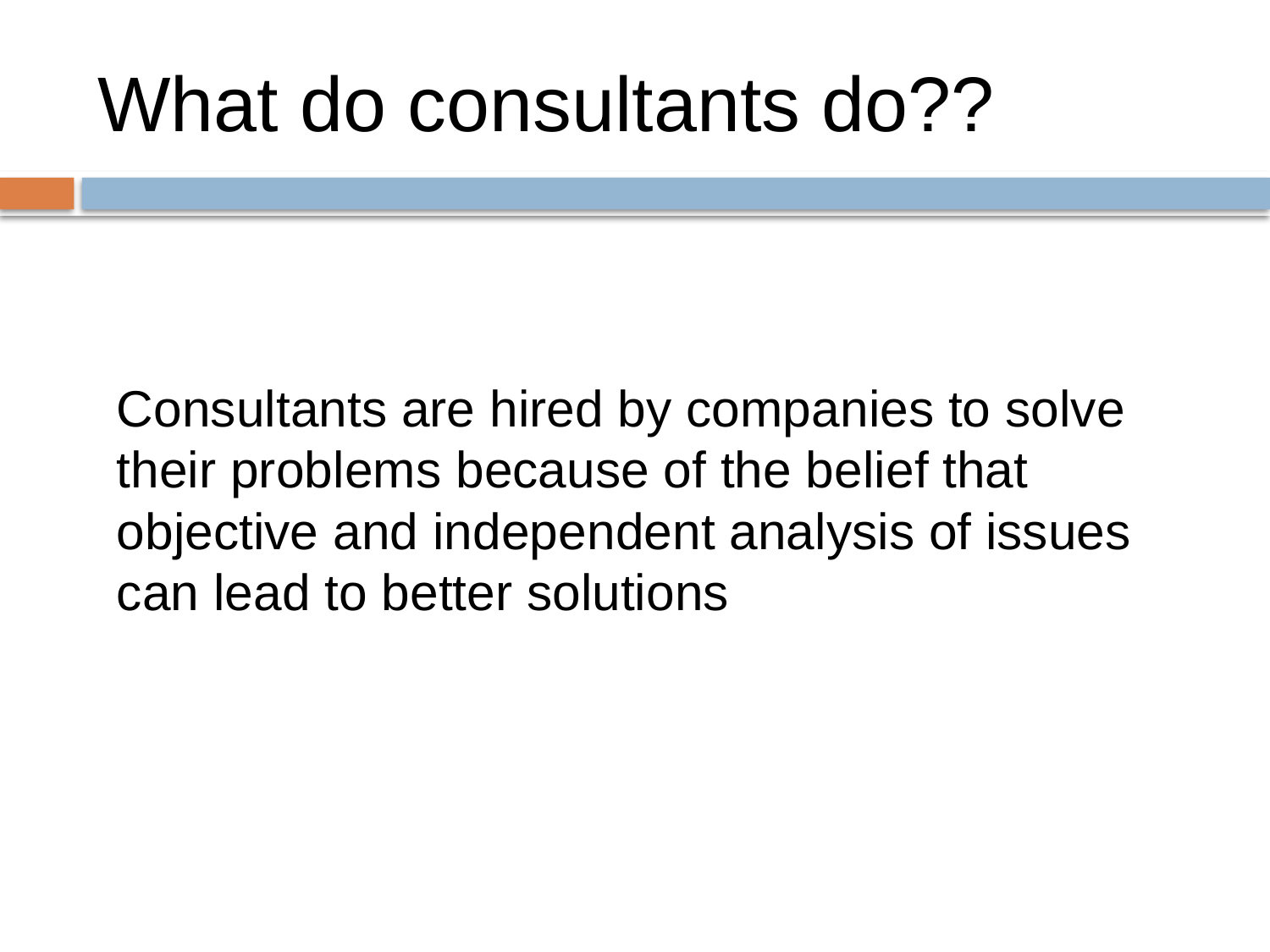

# What do consultants do??

Consultants are hired by companies to solve their problems because of the belief that objective and independent analysis of issues can lead to better solutions